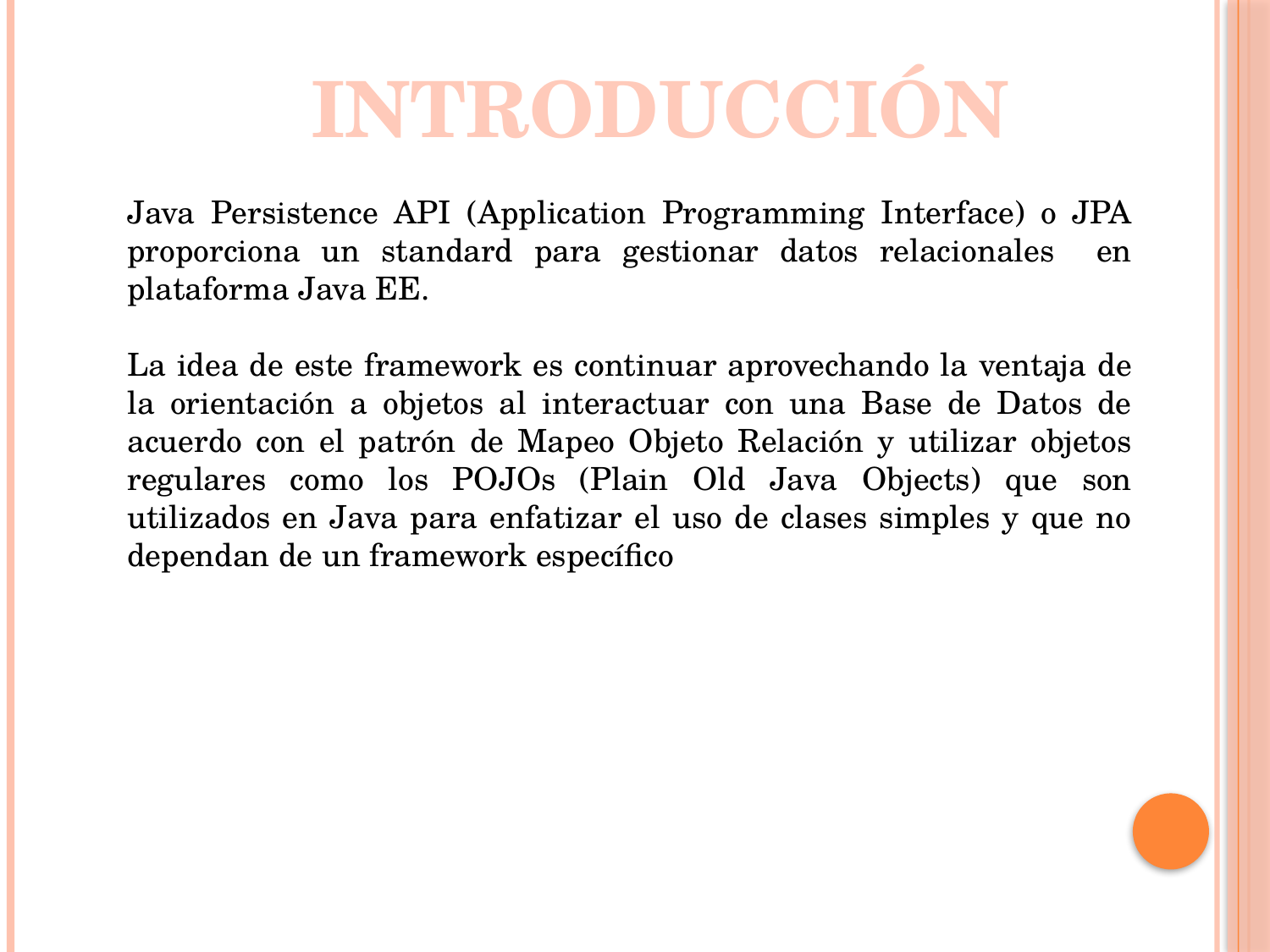

INTRODUCCIÓN
Java Persistence API (Application Programming Interface) o JPA proporciona un standard para gestionar datos relacionales  en plataforma Java EE.

La idea de este framework es continuar aprovechando la ventaja de la orientación a objetos al interactuar con una Base de Datos de acuerdo con el patrón de Mapeo Objeto Relación y utilizar objetos regulares como los POJOs (Plain Old Java Objects) que son utilizados en Java para enfatizar el uso de clases simples y que no dependan de un framework específico